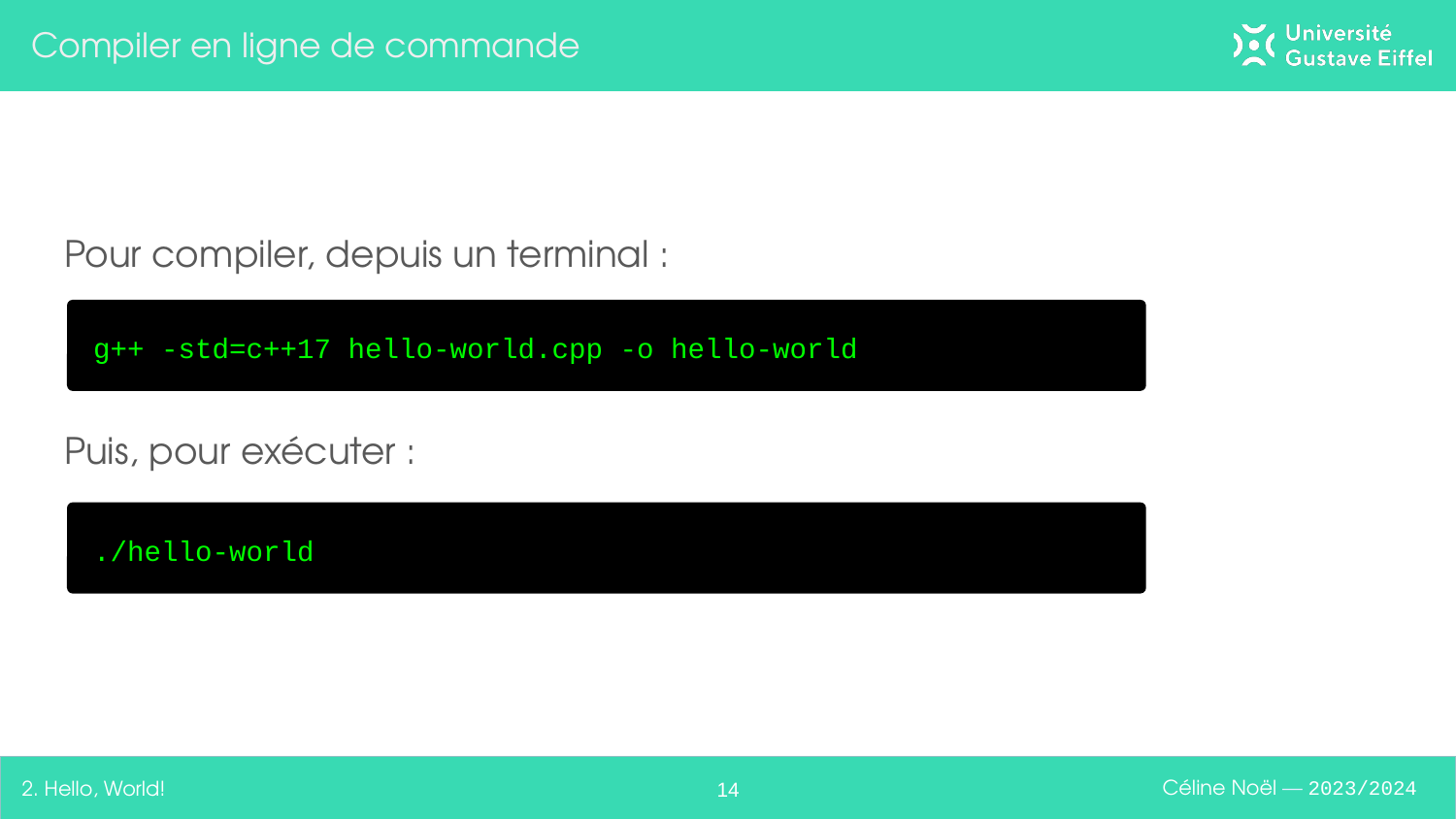

# Compiler en ligne de commande
Pour compiler, depuis un terminal :

Puis, pour exécuter :
g++ -std=c++17 hello-world.cpp -o hello-world
./hello-world
2. Hello, World!
14